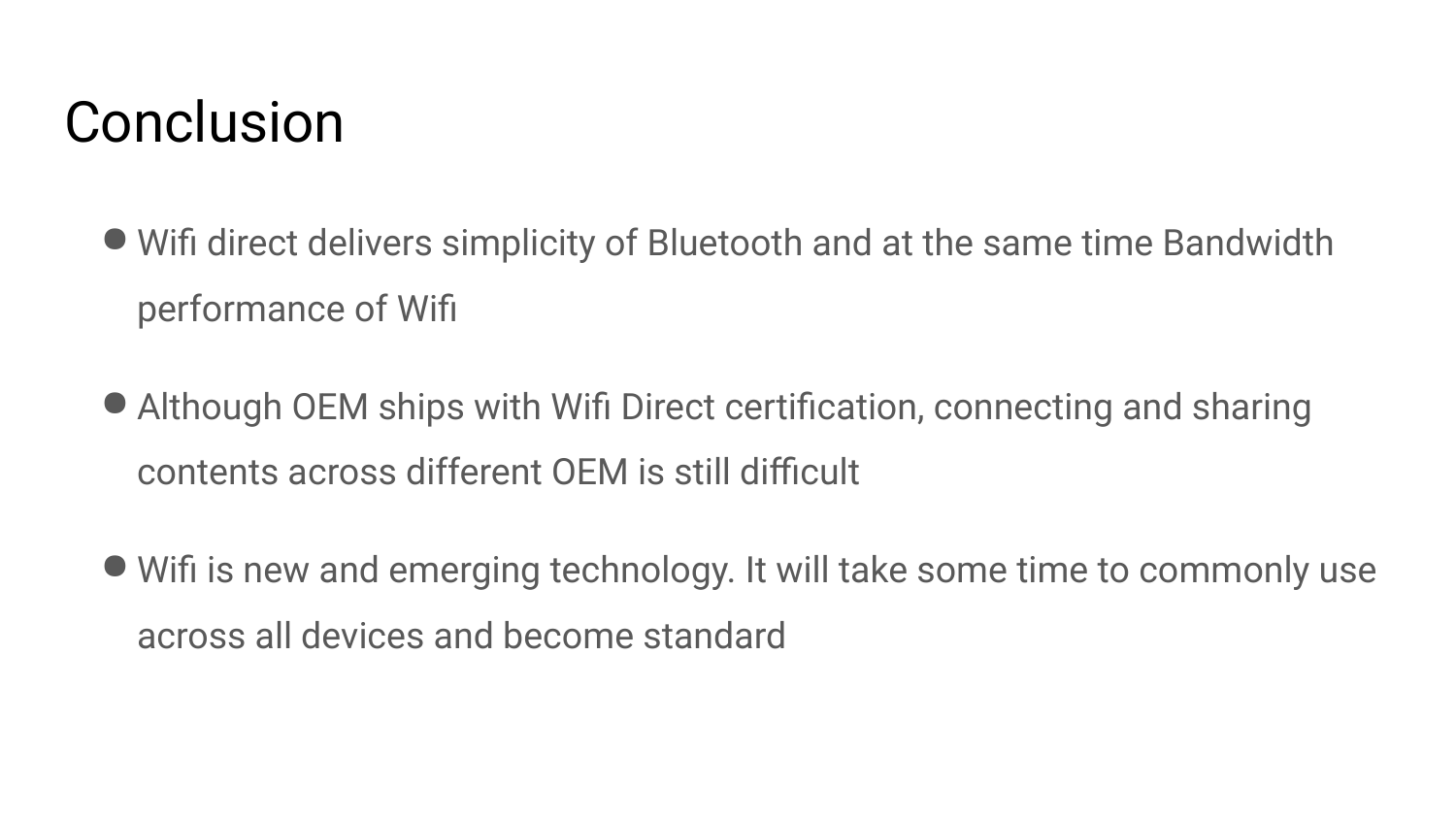

# Conclusion
Wifi direct delivers simplicity of Bluetooth and at the same time Bandwidth performance of Wifi
Although OEM ships with Wifi Direct certification, connecting and sharing contents across different OEM is still difficult
Wifi is new and emerging technology. It will take some time to commonly use across all devices and become standard